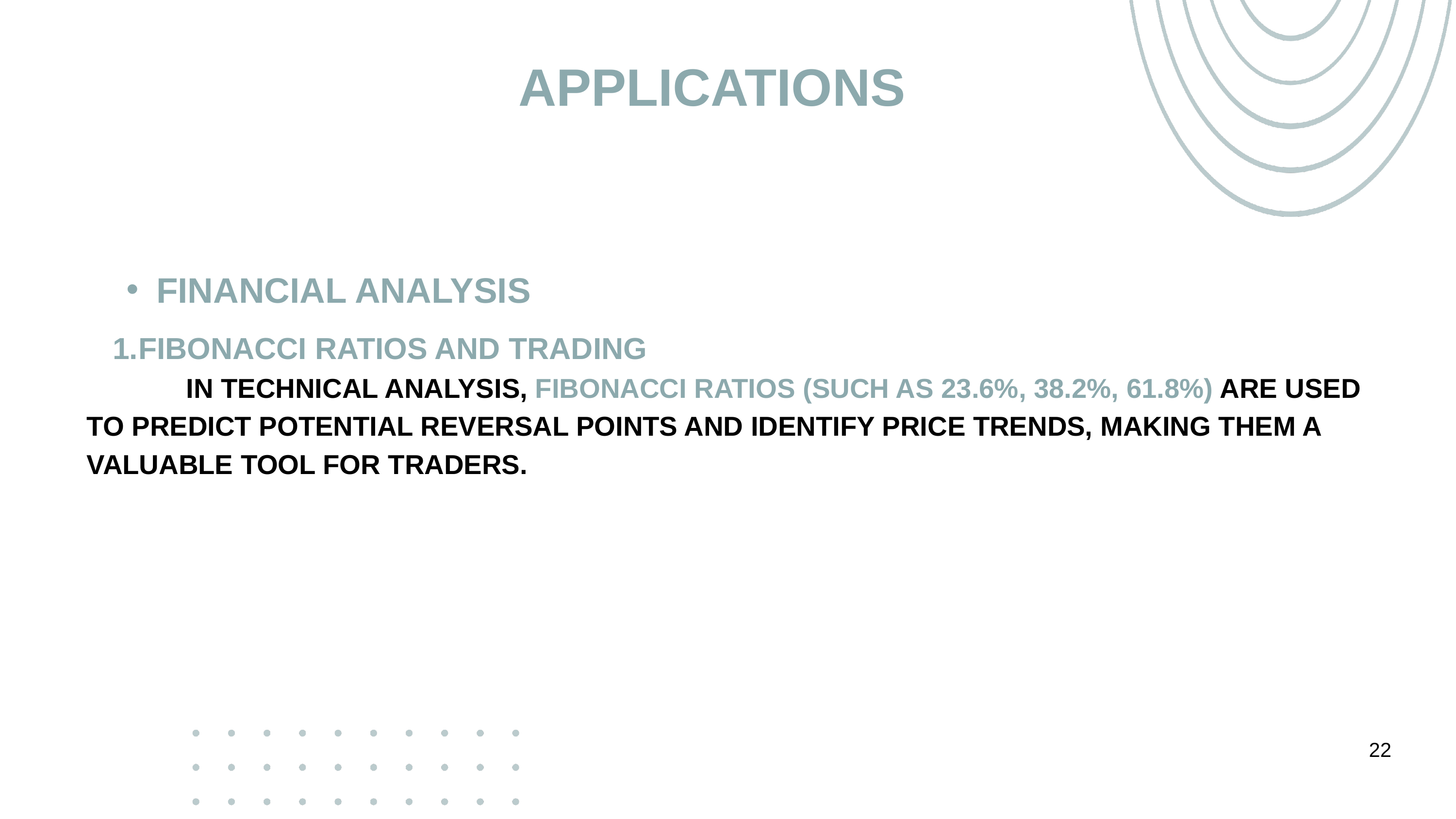

APPLICATIONS
FINANCIAL ANALYSIS
FIBONACCI RATIOS AND TRADING
             IN TECHNICAL ANALYSIS, FIBONACCI RATIOS (SUCH AS 23.6%, 38.2%, 61.8%) ARE USED TO PREDICT POTENTIAL REVERSAL POINTS AND IDENTIFY PRICE TRENDS, MAKING THEM A VALUABLE TOOL FOR TRADERS.

22